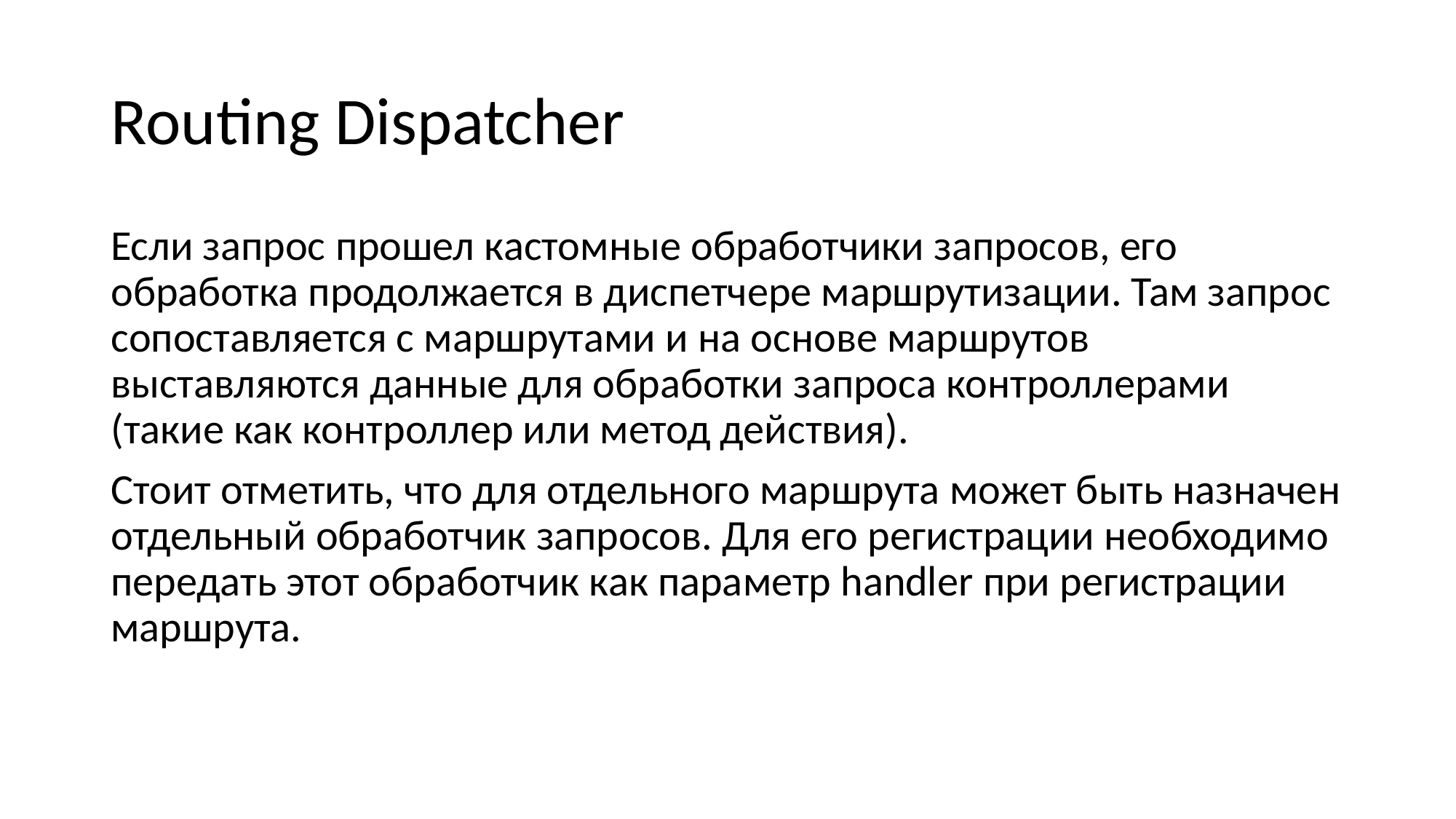

# Routing Dispatcher
Если запрос прошел кастомные обработчики запросов, его обработка продолжается в диспетчере маршрутизации. Там запрос сопоставляется с маршрутами и на основе маршрутов выставляются данные для обработки запроса контроллерами (такие как контроллер или метод действия).
Стоит отметить, что для отдельного маршрута может быть назначен отдельный обработчик запросов. Для его регистрации необходимо передать этот обработчик как параметр handler при регистрации маршрута.